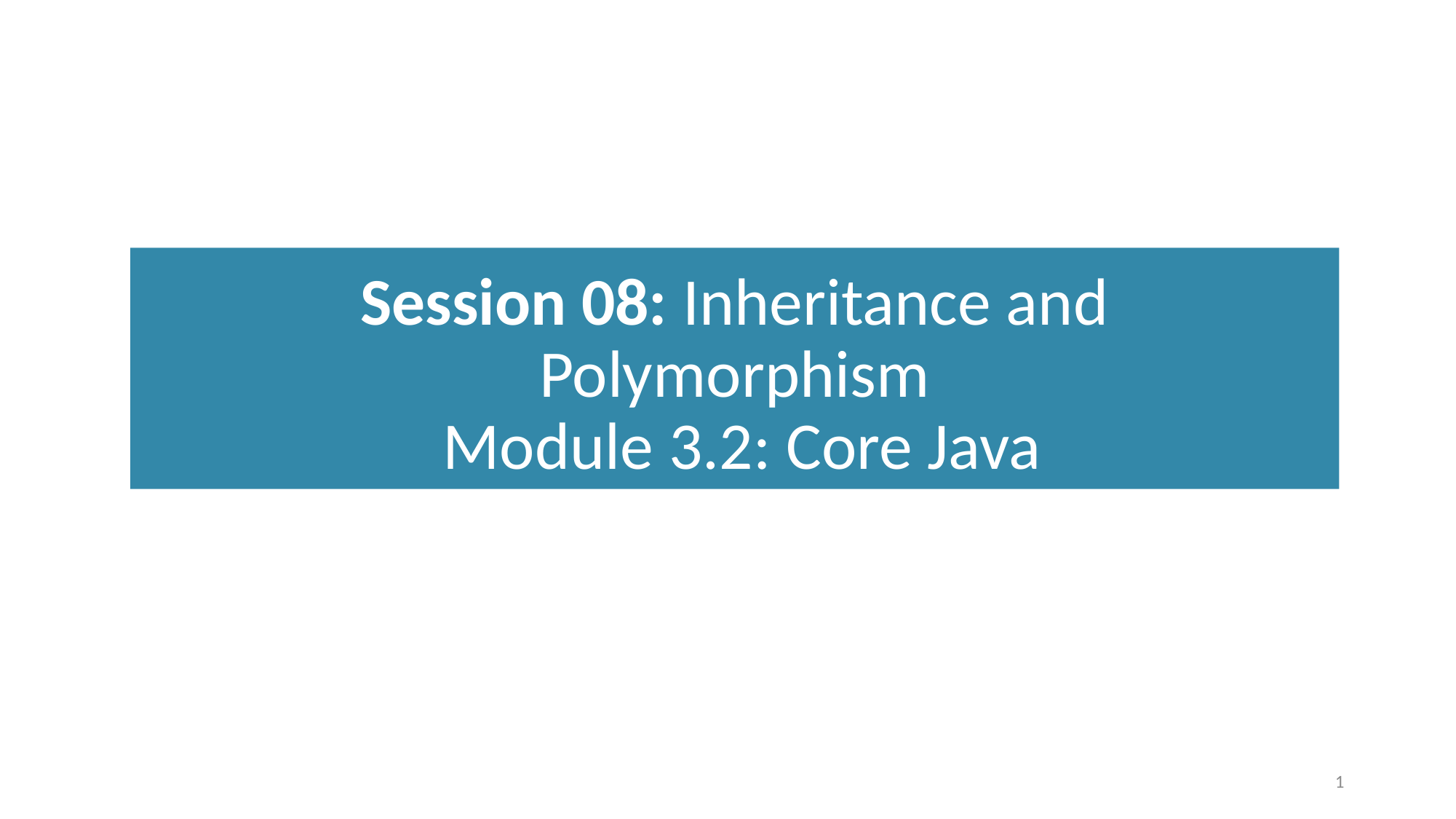

# Session 08: Inheritance and Polymorphism Module 3.2: Core Java
1